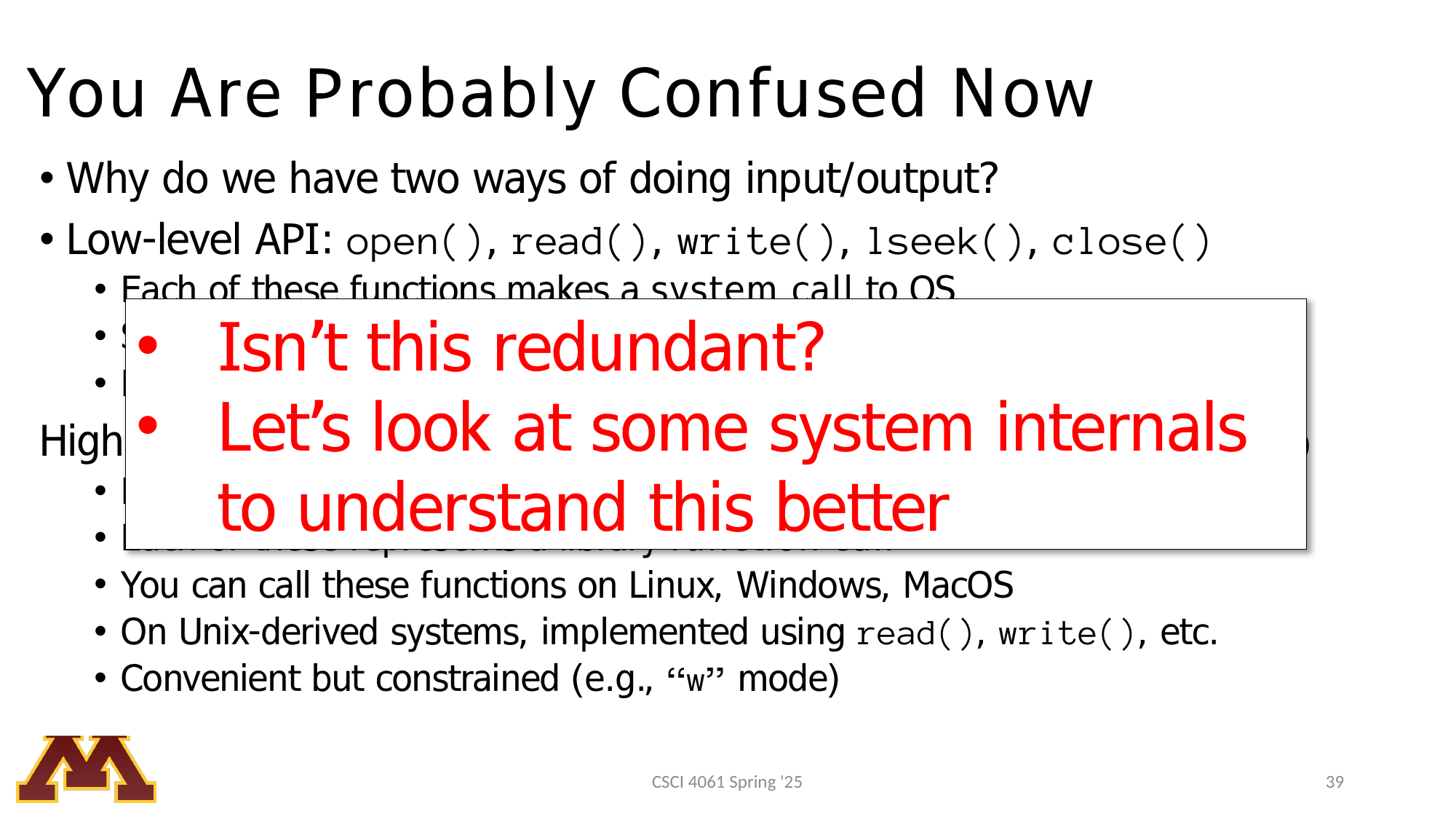

# You Are Probably Confused Now
Why do we have two ways of doing input/output?
Low-level API: open(), read(), write(), lseek(), close()
Each of these functions makes a system call to OS
Specific to Unix-derived operating systems
Precise control to do exactly what you want, but inconvenient in places
High-level API: fopen(), fread(), fwrite(), fseek(), ftell(), fclose()
Part of the C Standard, not specific to any particular operating system
Each of these represents a library function call
You can call these functions on Linux, Windows, MacOS
On Unix-derived systems, implemented using read(), write(), etc.
Convenient but constrained (e.g., “w” mode)
Isn’t this redundant?
Let’s look at some system internals to understand this better
CSCI 4061 Spring '25
39